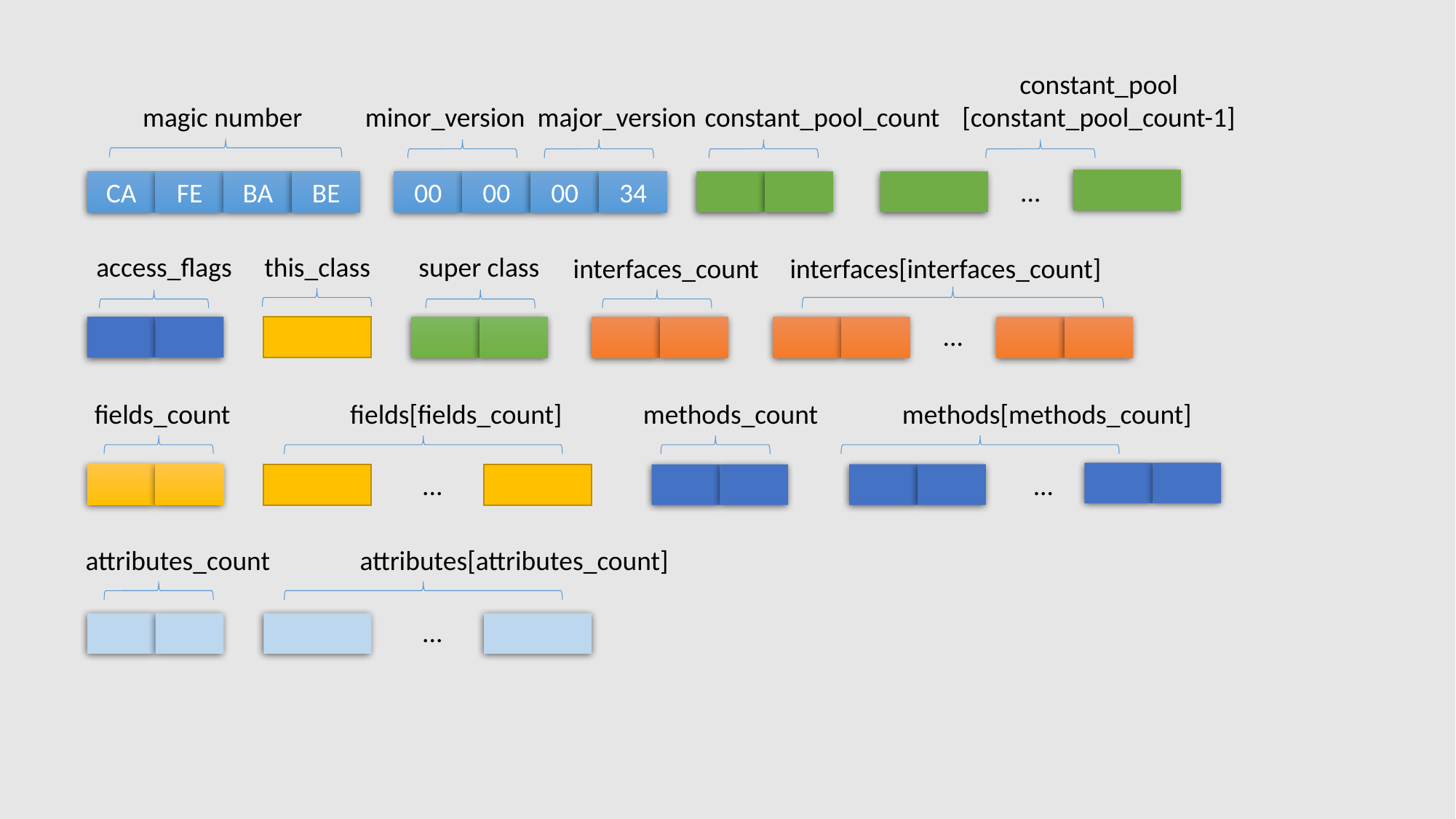

constant_pool
[constant_pool_count-1]

magic number
minor_version
major_version
constant_pool_count

...

CA
FE
BA
BE
00
00
00
34

access_flags
this_class
super class

interfaces_count
interfaces[interfaces_count]

...

fields_count
fields[fields_count]
methods_count
methods[methods_count]

...
...

attributes_count
attributes[attributes_count]
...